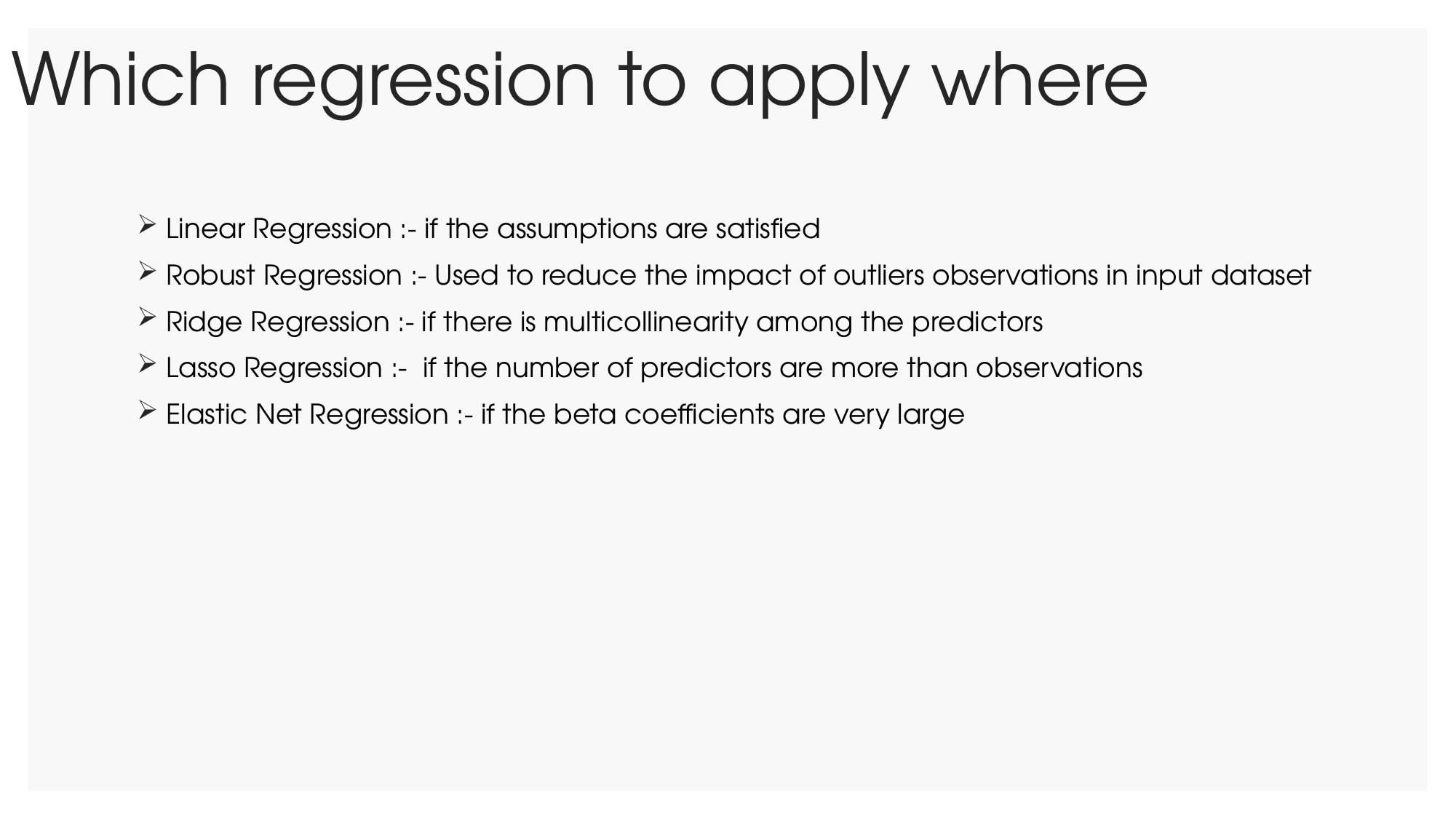

# Which regression to apply where
 Linear Regression :- if the assumptions are satisfied
 Robust Regression :- Used to reduce the impact of outliers observations in input dataset
 Ridge Regression :- if there is multicollinearity among the predictors
 Lasso Regression :-  if the number of predictors are more than observations
 Elastic Net Regression :- if the beta coefficients are very large